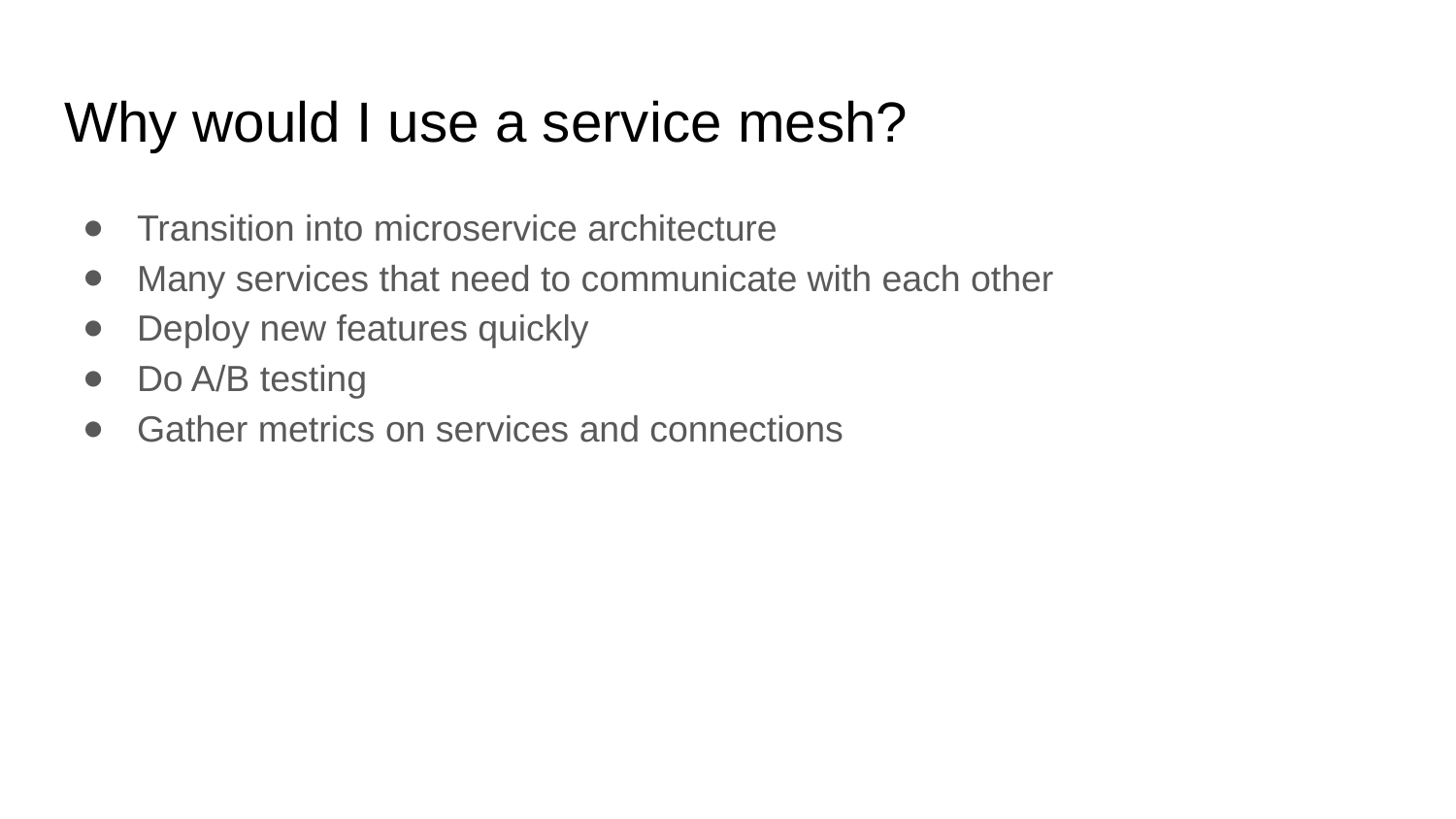

# Why would I use a service mesh?
Transition into microservice architecture
Many services that need to communicate with each other
Deploy new features quickly
Do A/B testing
Gather metrics on services and connections